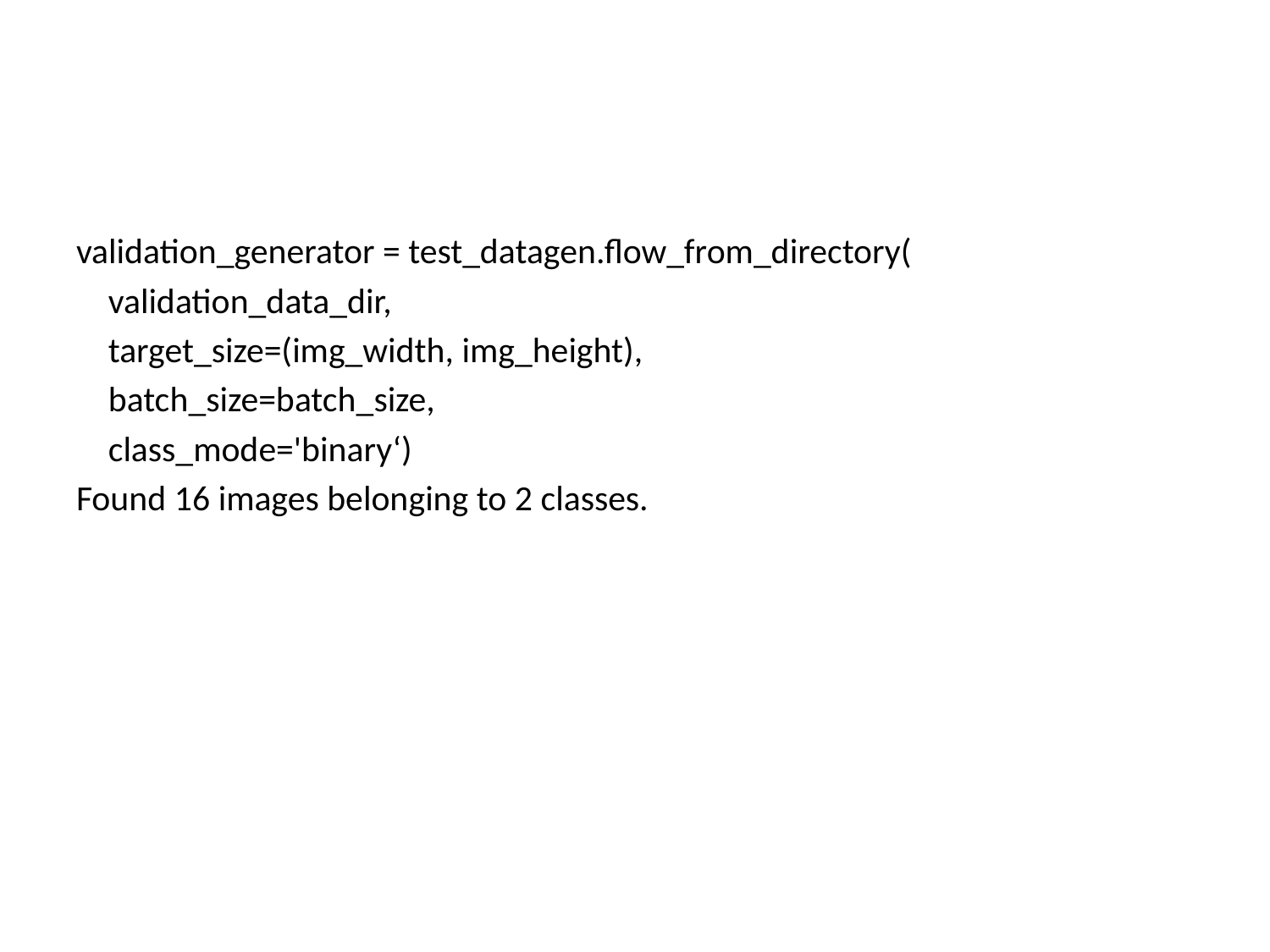

validation_generator = test_datagen.flow_from_directory(
    validation_data_dir,
    target_size=(img_width, img_height),
    batch_size=batch_size,
    class_mode='binary‘)
Found 16 images belonging to 2 classes.